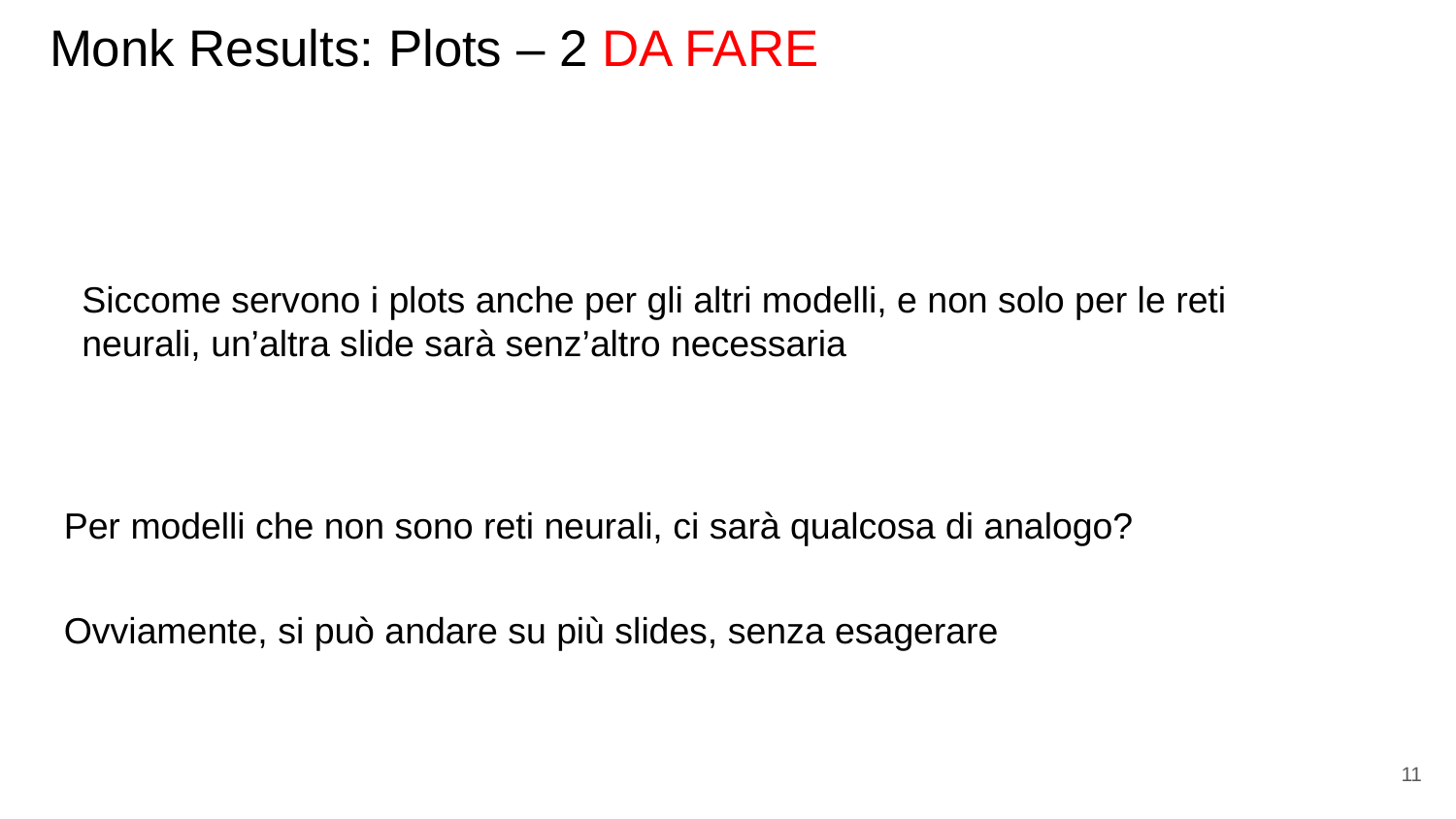

# Monk Results: Plots – 2 DA FARE
Siccome servono i plots anche per gli altri modelli, e non solo per le reti neurali, un’altra slide sarà senz’altro necessaria
Per modelli che non sono reti neurali, ci sarà qualcosa di analogo?
Ovviamente, si può andare su più slides, senza esagerare
11